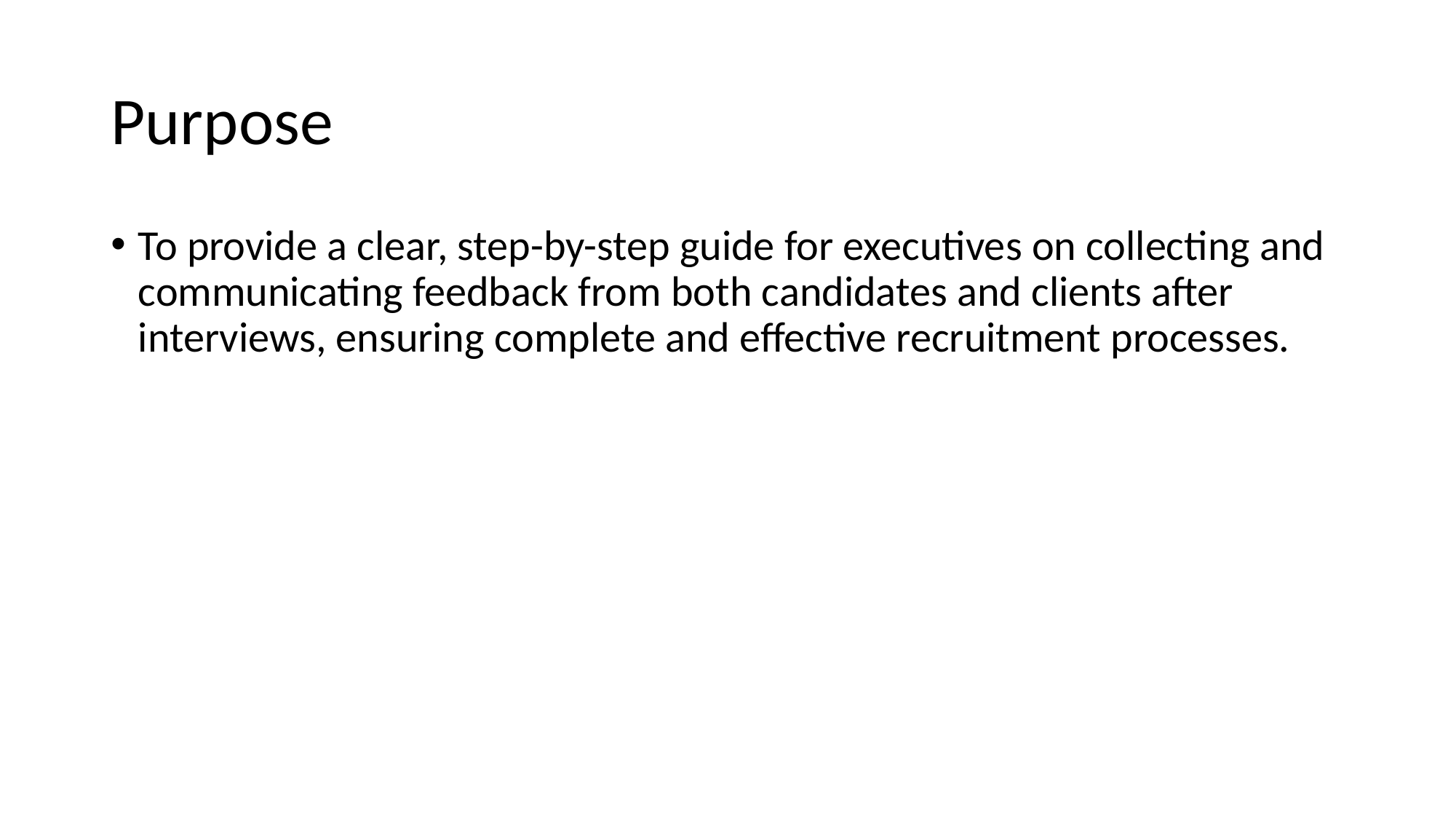

# Purpose
To provide a clear, step-by-step guide for executives on collecting and communicating feedback from both candidates and clients after interviews, ensuring complete and effective recruitment processes.